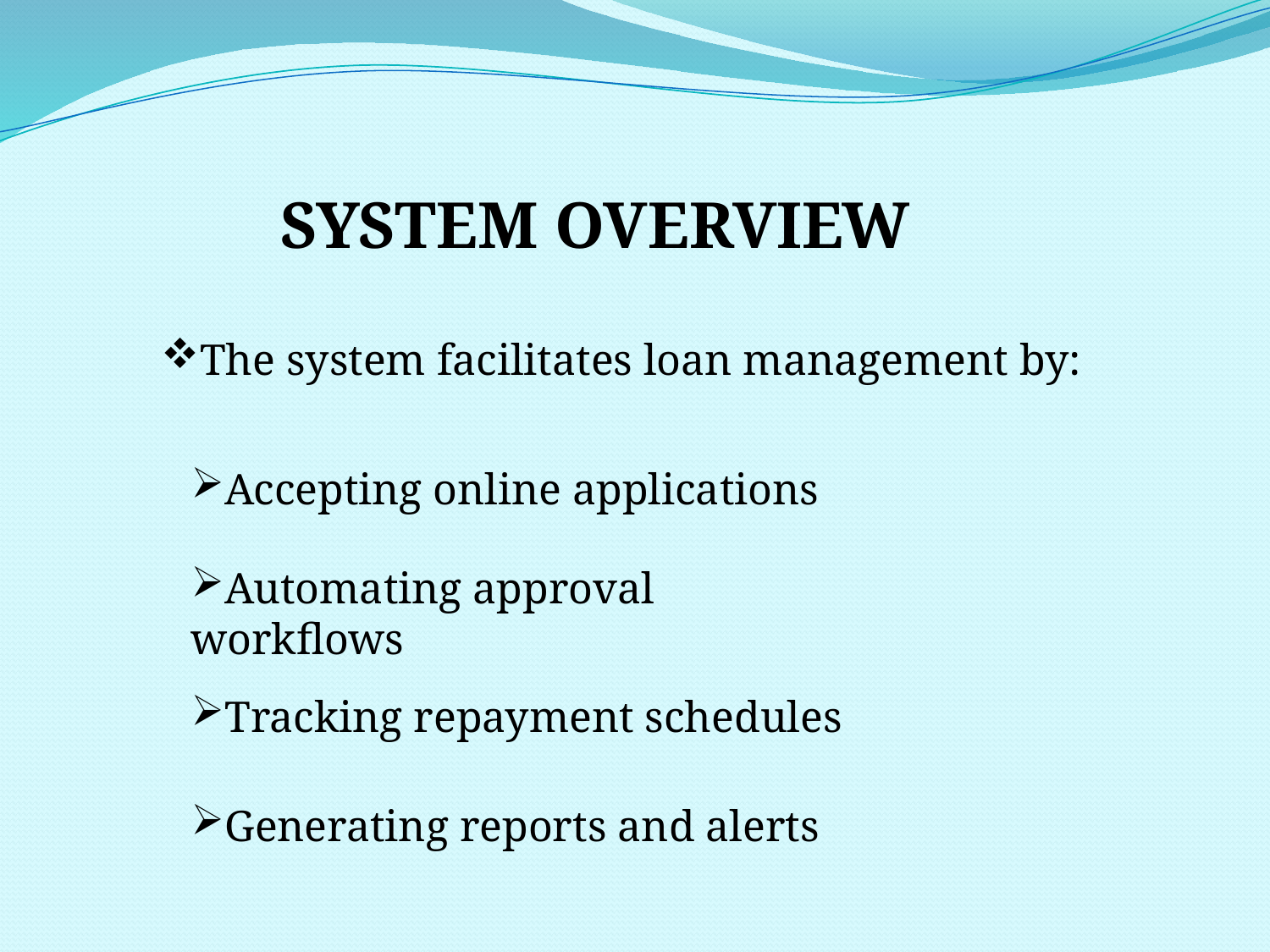

SYSTEM OVERVIEW
The system facilitates loan management by:
Accepting online applications
Automating approval workflows
Tracking repayment schedules
Generating reports and alerts